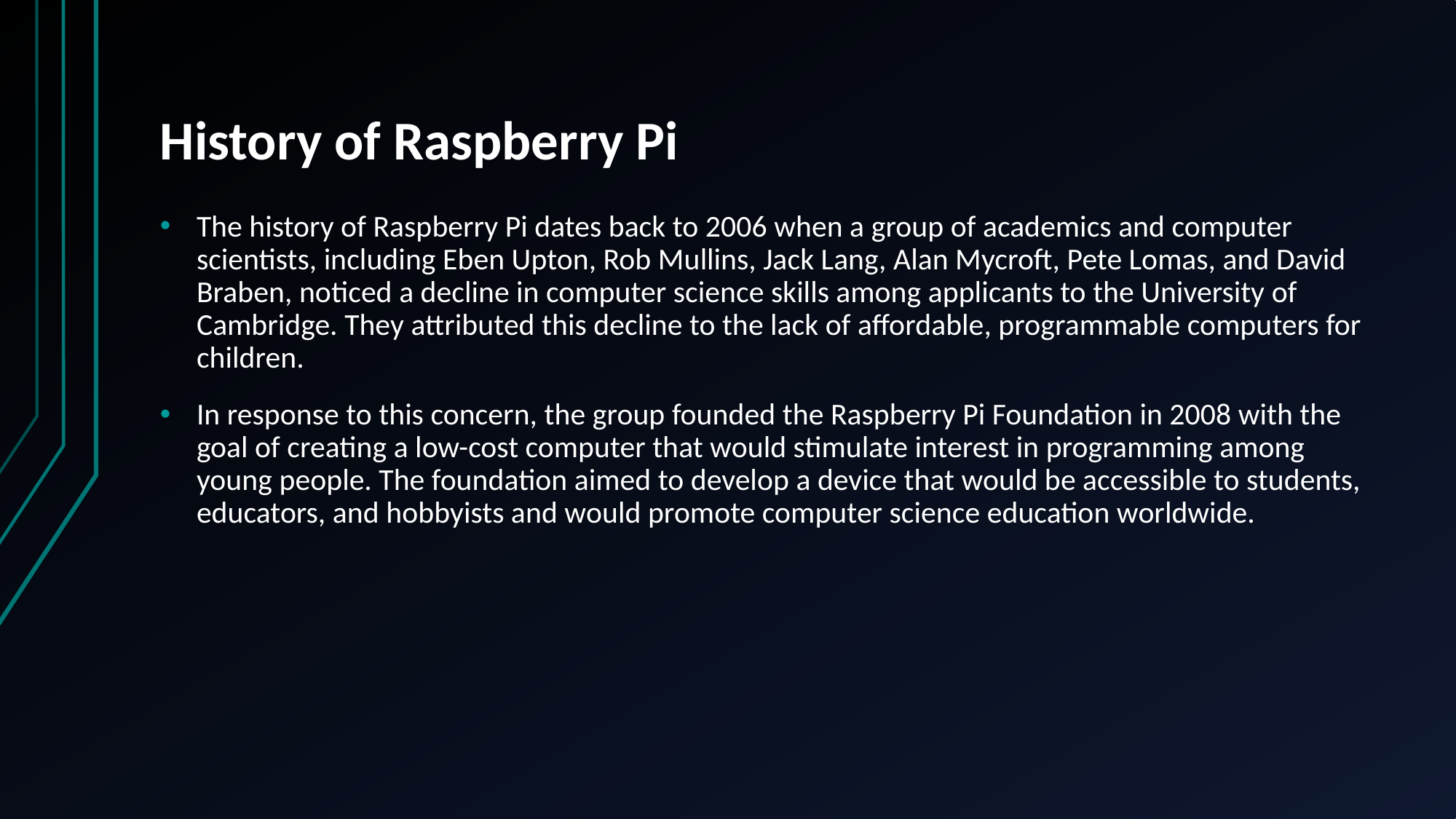

# History of Raspberry Pi
The history of Raspberry Pi dates back to 2006 when a group of academics and computer scientists, including Eben Upton, Rob Mullins, Jack Lang, Alan Mycroft, Pete Lomas, and David Braben, noticed a decline in computer science skills among applicants to the University of Cambridge. They attributed this decline to the lack of affordable, programmable computers for children.
In response to this concern, the group founded the Raspberry Pi Foundation in 2008 with the goal of creating a low-cost computer that would stimulate interest in programming among young people. The foundation aimed to develop a device that would be accessible to students, educators, and hobbyists and would promote computer science education worldwide.